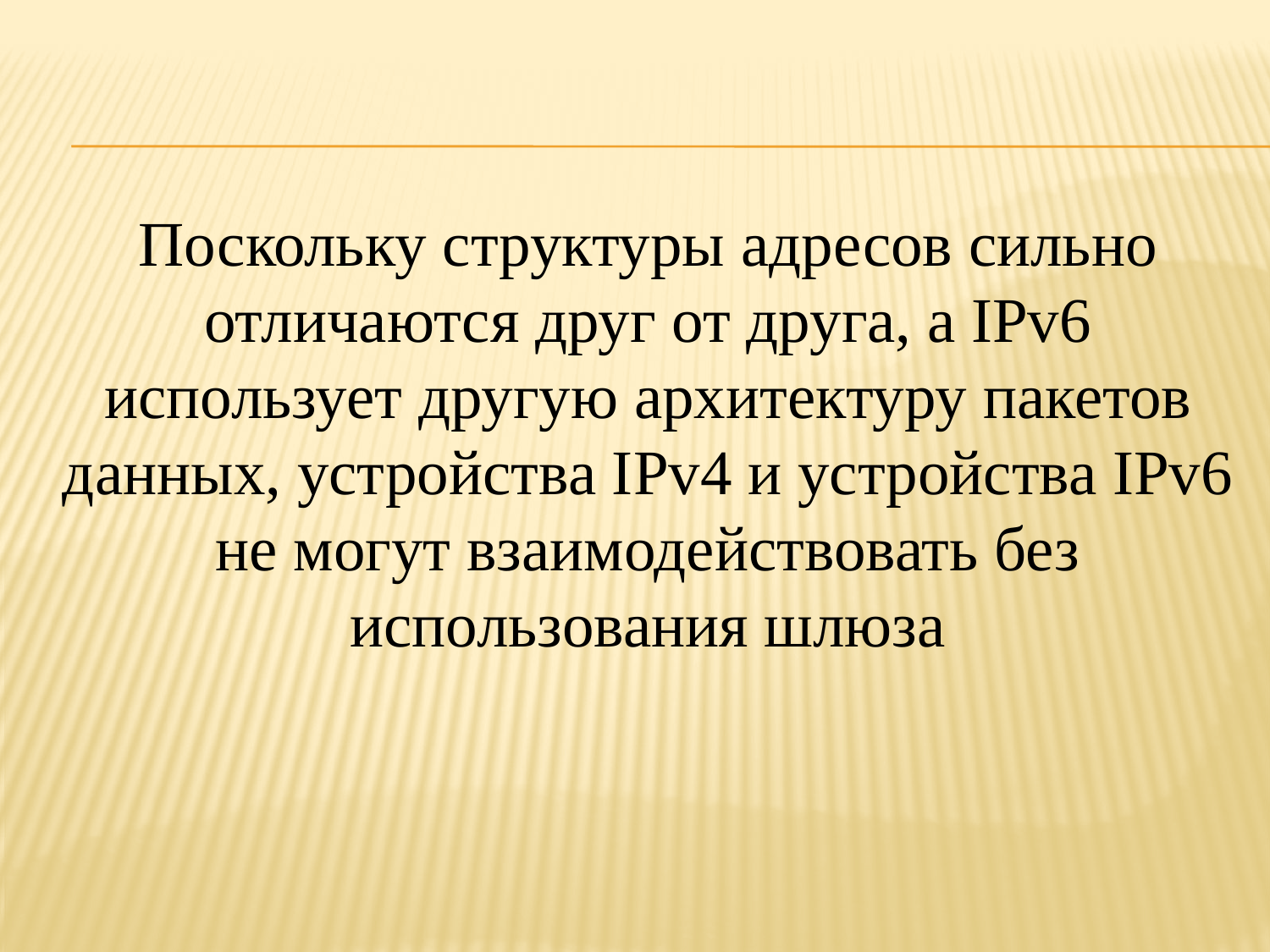

Поскольку структуры адресов сильно отличаются друг от друга, а IPv6 использует другую архитектуру пакетов данных, устройства IPv4 и устройства IPv6 не могут взаимодействовать без использования шлюза